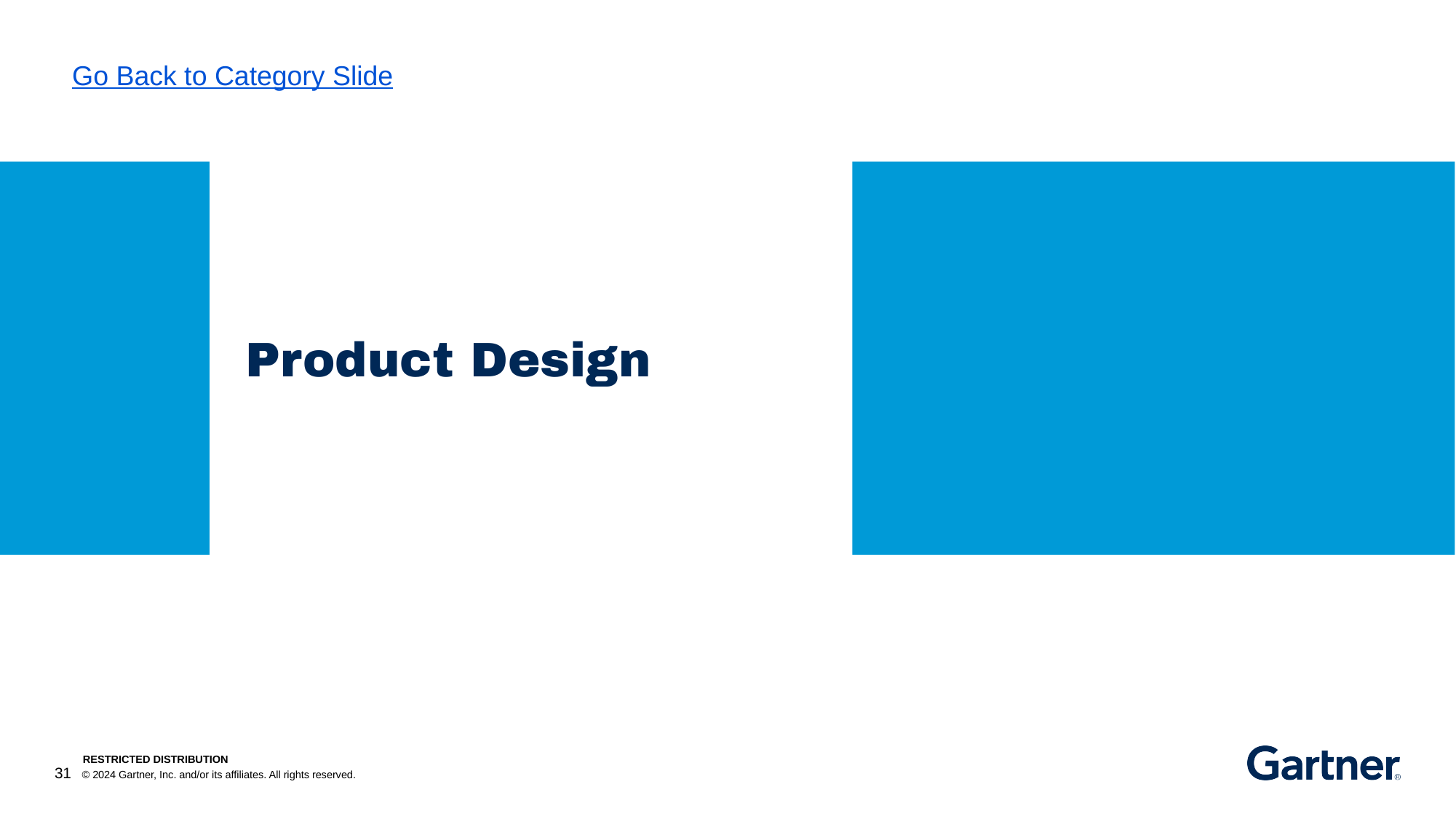

Go Back to Category Slide
# Product Design